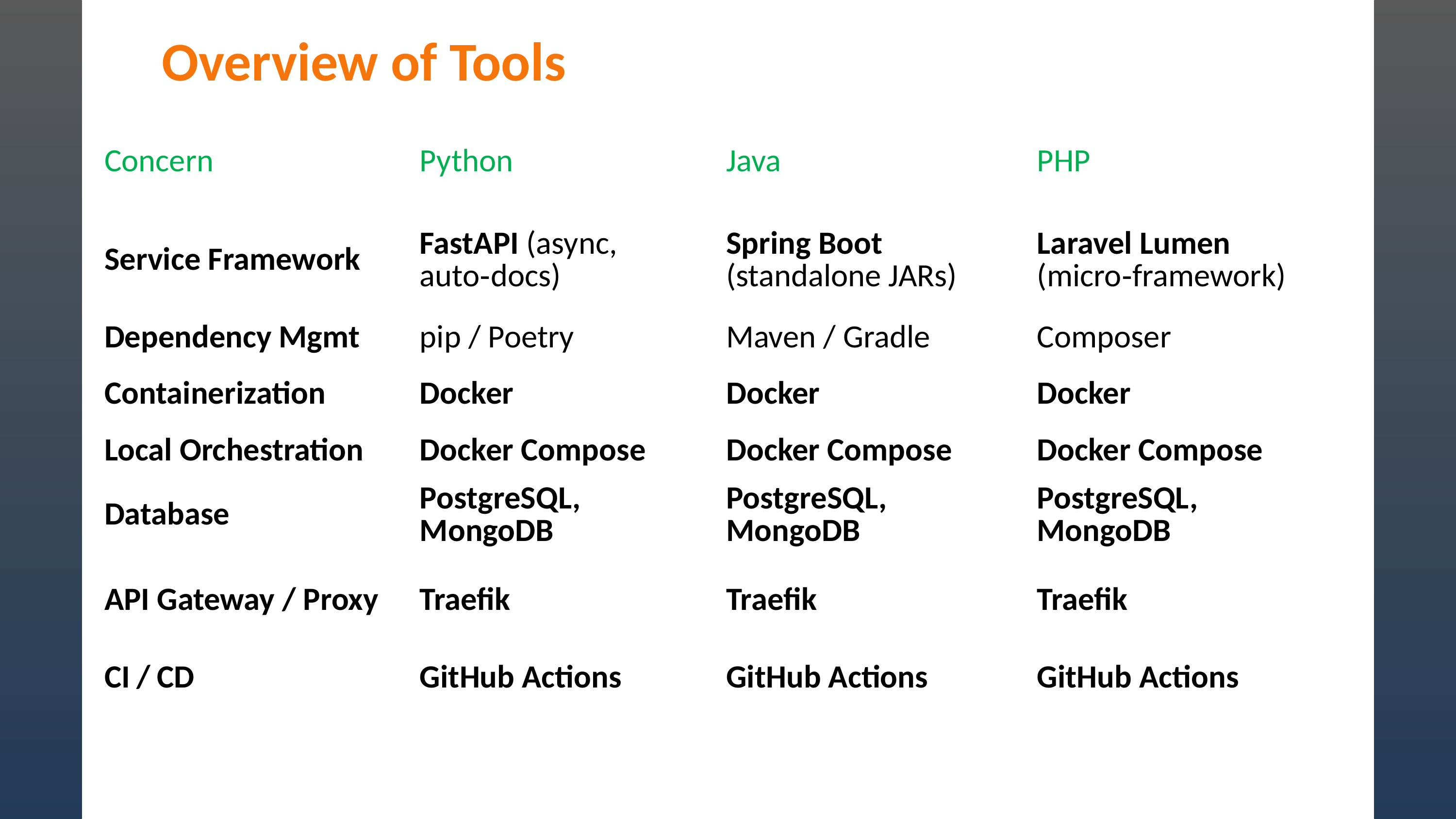

# Overview of Tools
| Concern | Python | Java | PHP |
| --- | --- | --- | --- |
| Service Framework | FastAPI (async, auto‑docs) | Spring Boot (standalone JARs) | Laravel Lumen (micro‑framework) |
| Dependency Mgmt | pip / Poetry | Maven / Gradle | Composer |
| Containerization | Docker | Docker | Docker |
| Local Orchestration | Docker Compose | Docker Compose | Docker Compose |
| Database | PostgreSQL, MongoDB | PostgreSQL, MongoDB | PostgreSQL, MongoDB |
| API Gateway / Proxy | Traefik | Traefik | Traefik |
| CI / CD | GitHub Actions | GitHub Actions | GitHub Actions |